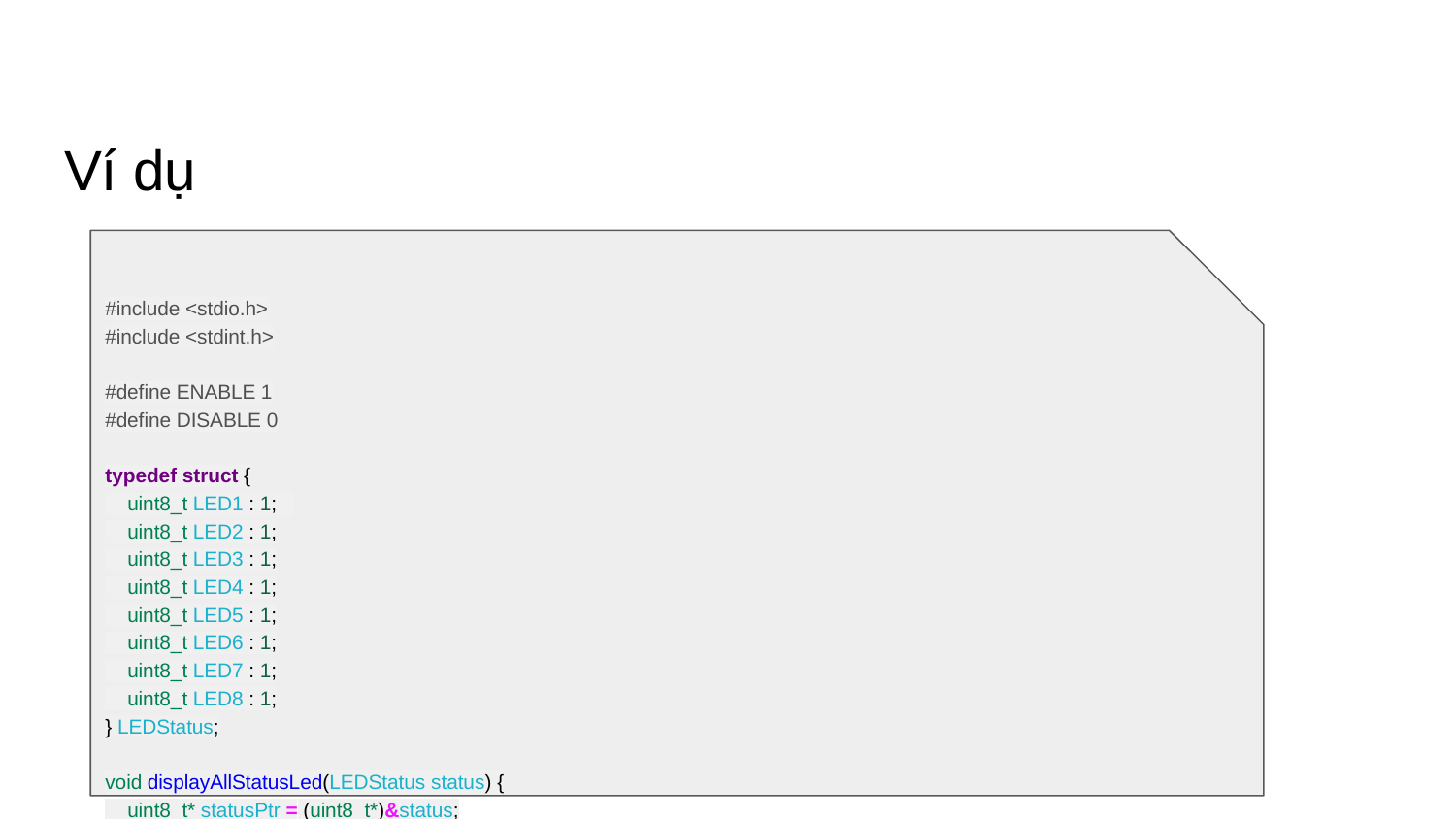

# Ví dụ
#include <stdio.h>
#include <stdint.h>

#define ENABLE 1
#define DISABLE 0

typedef struct {
    uint8_t LED1 : 1;
    uint8_t LED2 : 1;
    uint8_t LED3 : 1;
    uint8_t LED4 : 1;
    uint8_t LED5 : 1;
    uint8_t LED6 : 1;
    uint8_t LED7 : 1;
    uint8_t LED8 : 1;
} LEDStatus;

void displayAllStatusLed(LEDStatus status) {
    uint8_t* statusPtr = (uint8_t*)&status;
        for (int j = 0; j < 8; j++) {
            printf("LED%d: %d\n", j+1, (*statusPtr >> j) & 1);
        }

}

int main() {
    LEDStatus ledStatus = {.LED7 = ENABLE, .LED5 = ENABLE};

    // Bật LED 1 và 3
    ledStatus.LED1 = ENABLE;
    ledStatus.LED3 = ENABLE;
    displayAllStatusLed(ledStatus);

    return 0;
}